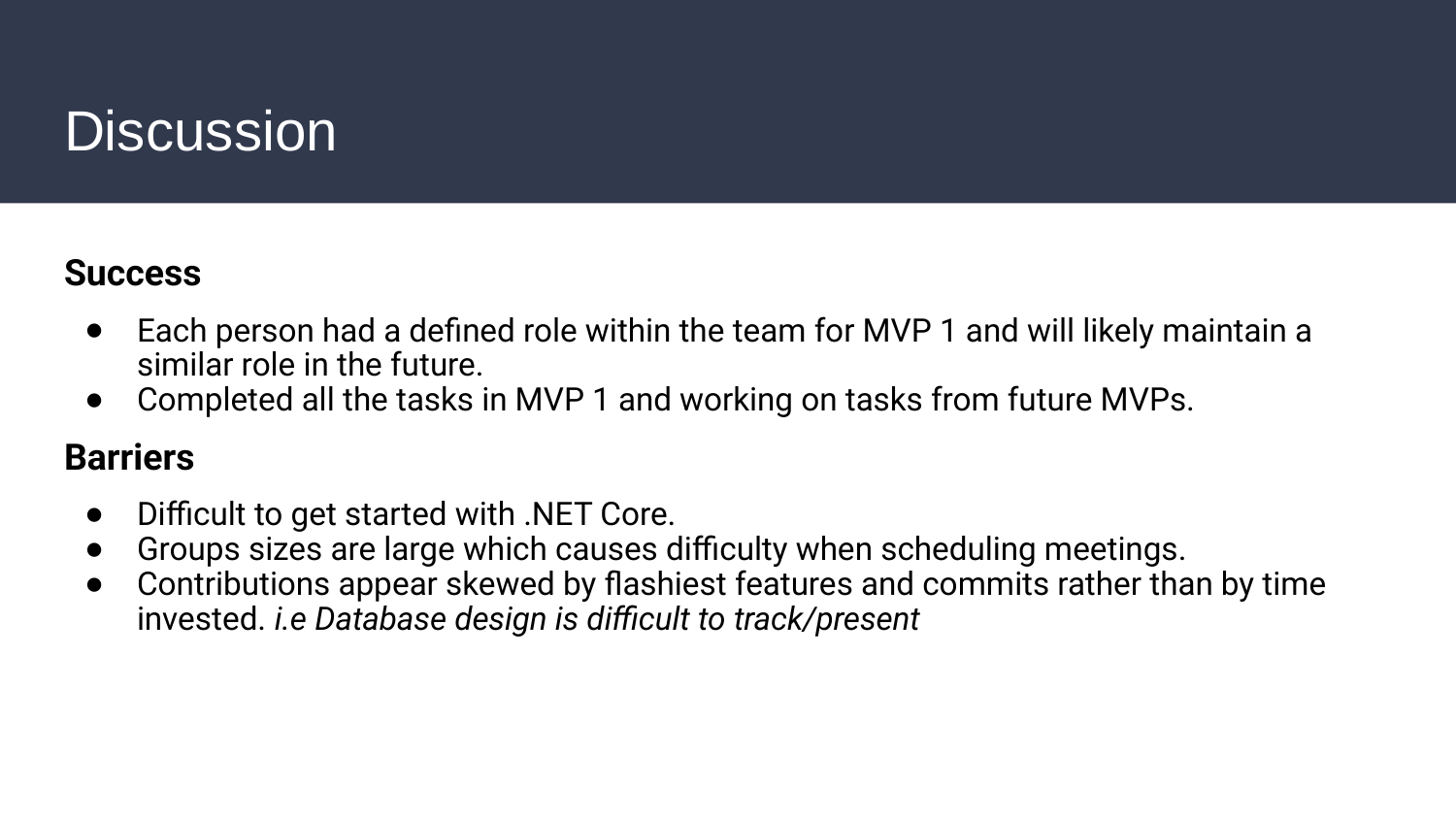

# Discussion
Success
Each person had a defined role within the team for MVP 1 and will likely maintain a similar role in the future.
Completed all the tasks in MVP 1 and working on tasks from future MVPs.
Barriers
Difficult to get started with .NET Core.
Groups sizes are large which causes difficulty when scheduling meetings.
Contributions appear skewed by flashiest features and commits rather than by time invested. i.e Database design is difficult to track/present